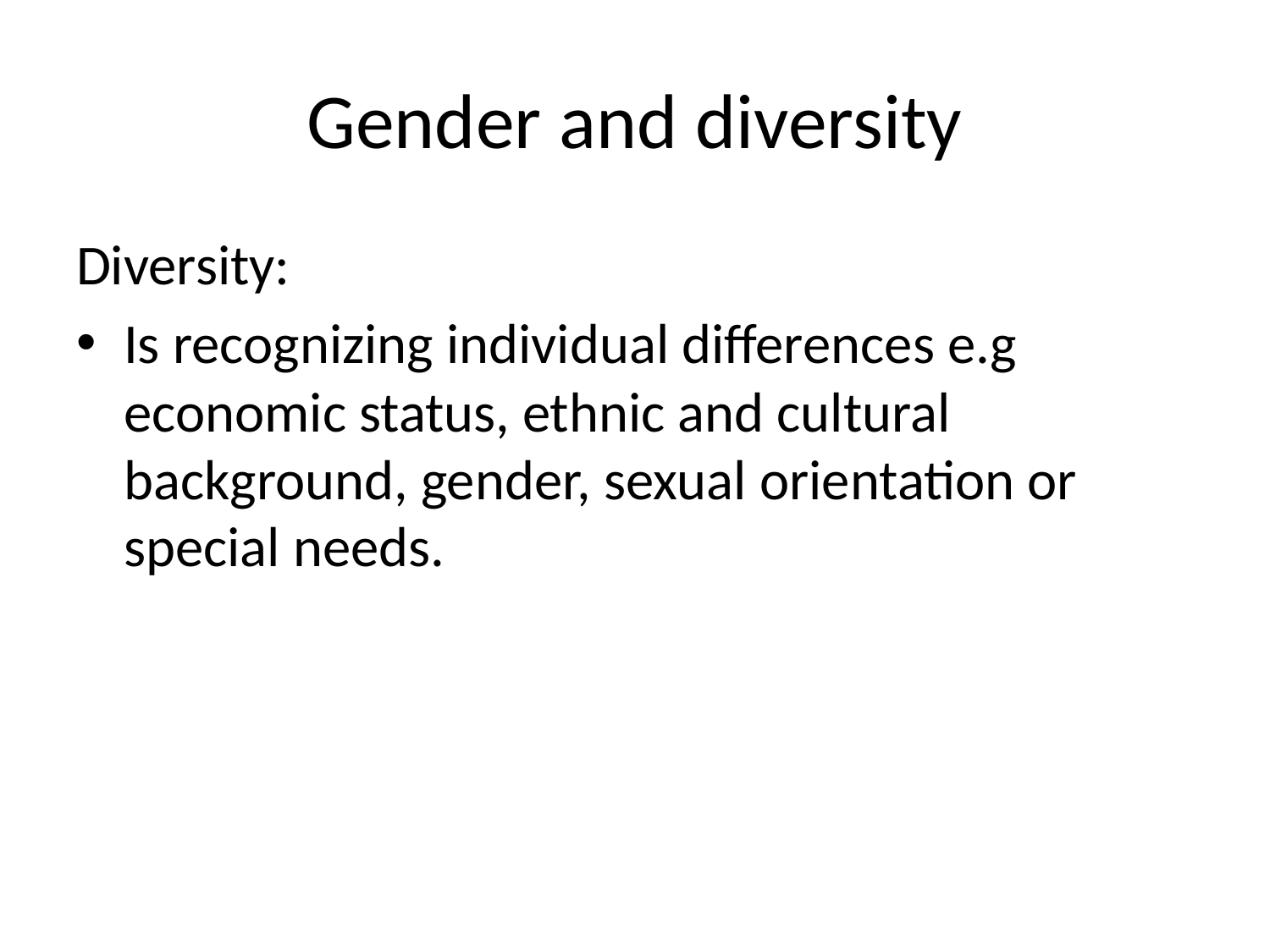

# Gender and diversity
Diversity:
Is recognizing individual differences e.g economic status, ethnic and cultural background, gender, sexual orientation or special needs.